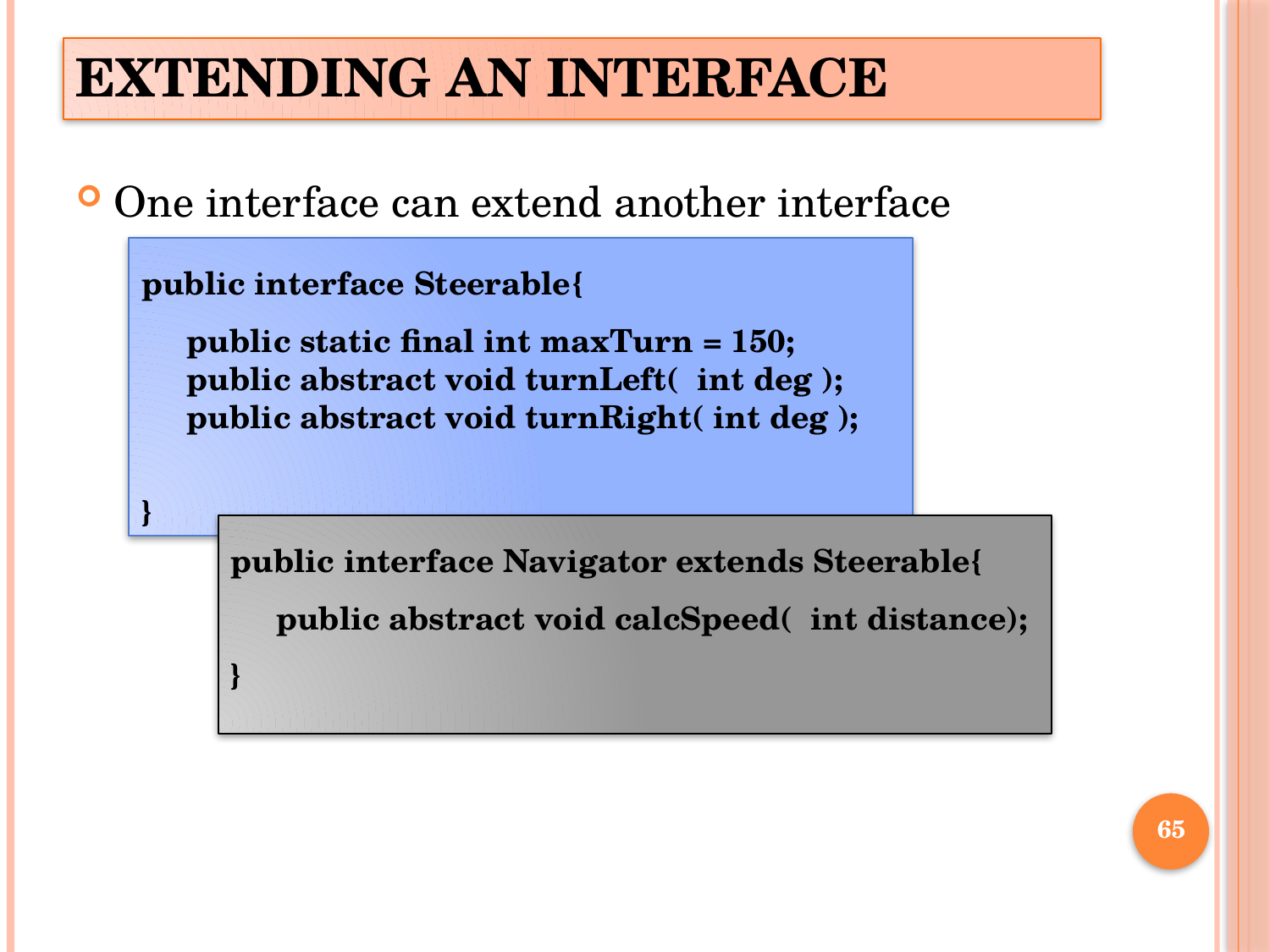

# Extending an Interface
One interface can extend another interface
public interface Steerable{
     public static final int maxTurn = 150;
     public abstract void turnLeft(  int deg );
     public abstract void turnRight( int deg );

}
public interface Navigator extends Steerable{
     public abstract void calcSpeed(  int distance);
}
65